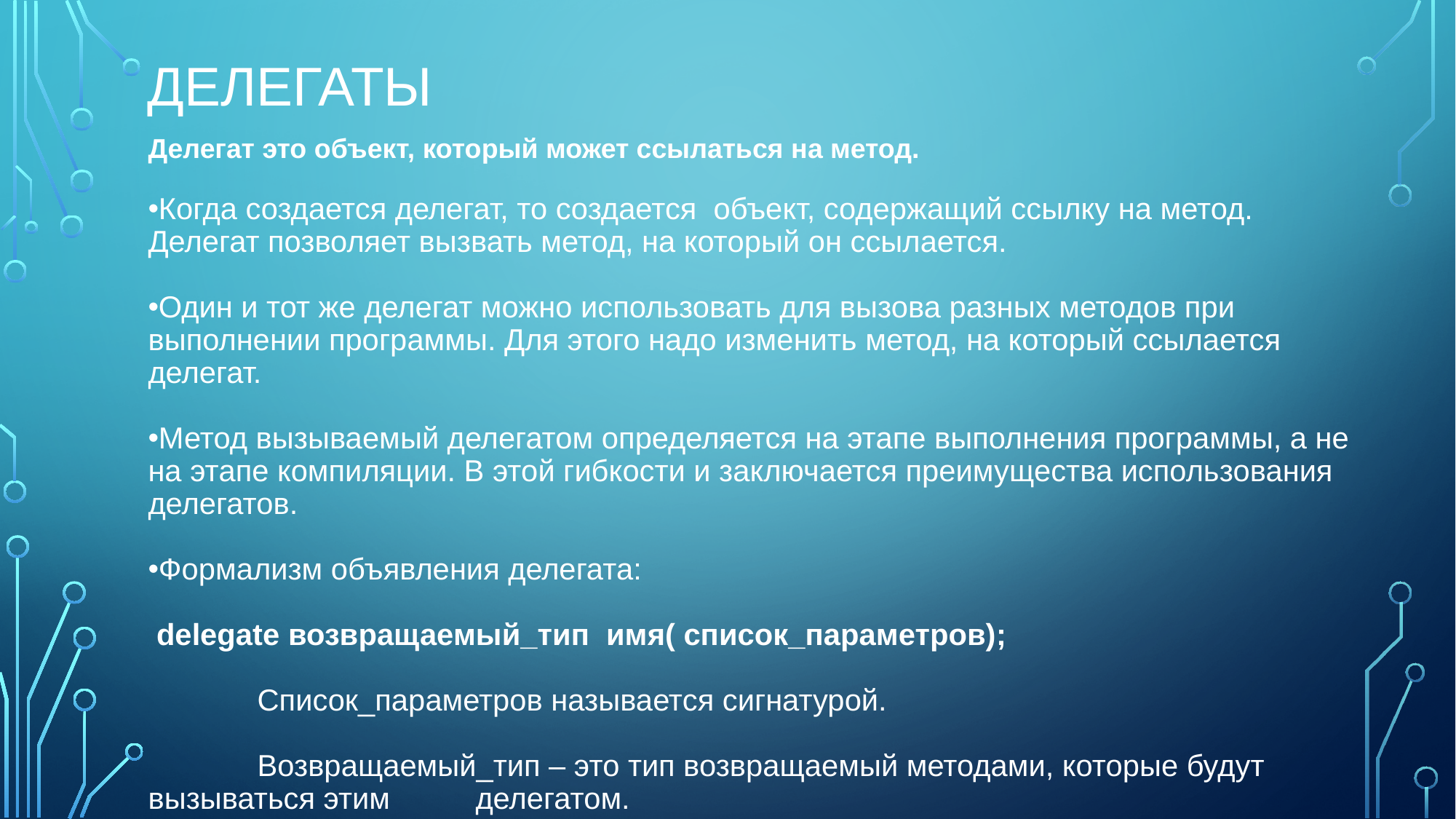

# делегаты
Делегат это объект, который может ссылаться на метод.

Когда создается делегат, то создается  объект, содержащий ссылку на метод. Делегат позволяет вызвать метод, на который он ссылается.

Один и тот же делегат можно использовать для вызова разных методов при выполнении программы. Для этого надо изменить метод, на который ссылается делегат.

Метод вызываемый делегатом определяется на этапе выполнения программы, а не на этапе компиляции. В этой гибкости и заключается преимущества использования делегатов.

Формализм объявления делегата:

 delegate возвращаемый_тип  имя( список_параметров);

	Список_параметров называется сигнатурой.

	Возвращаемый_тип – это тип возвращаемый методами, которые будут вызываться этим 	делегатом.